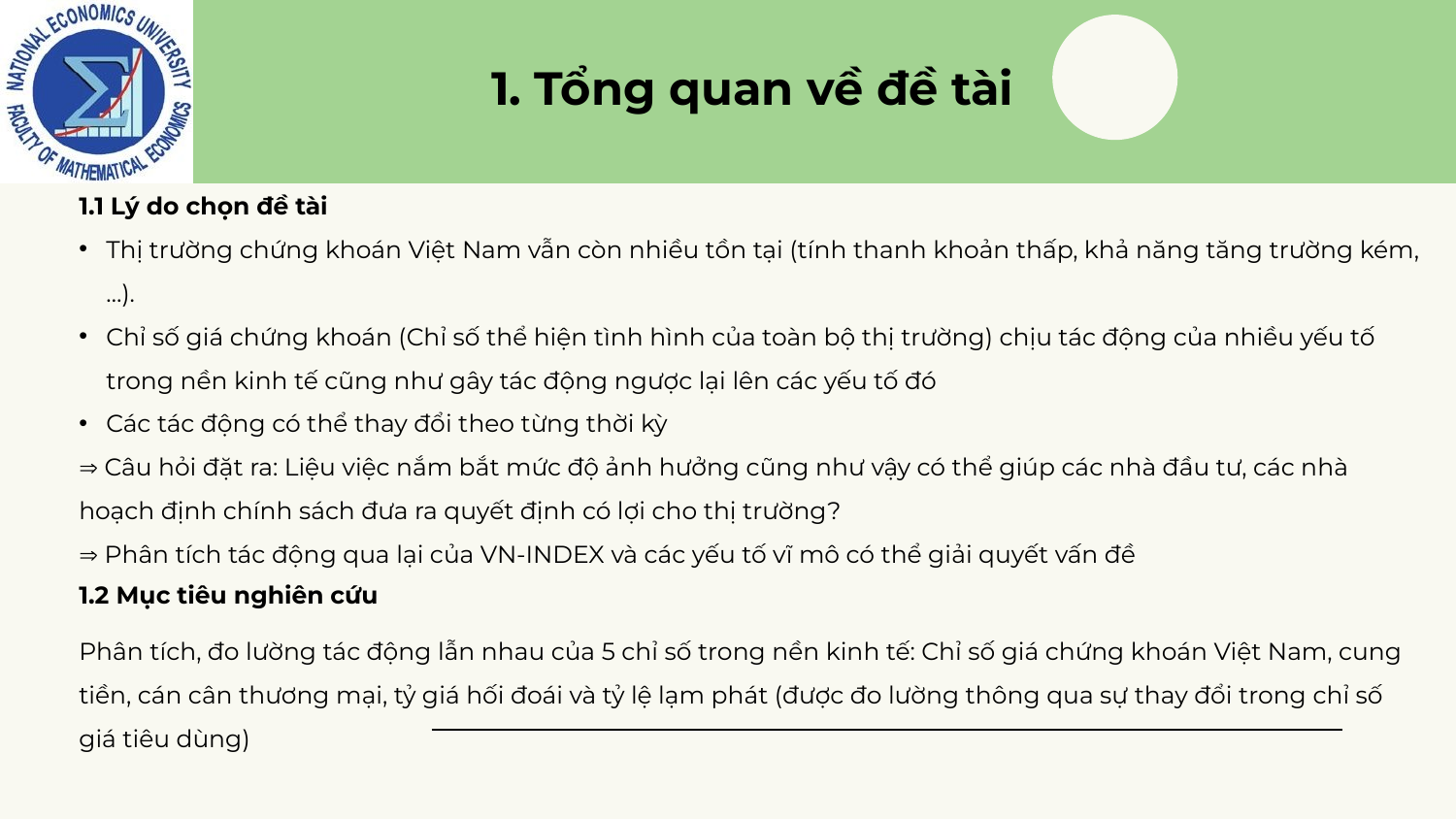

# 1. Tổng quan về đề tài

1.1 Lý do chọn đề tài
Thị trường chứng khoán Việt Nam vẫn còn nhiều tồn tại (tính thanh khoản thấp, khả năng tăng trường kém,…).
Chỉ số giá chứng khoán (Chỉ số thể hiện tình hình của toàn bộ thị trường) chịu tác động của nhiều yếu tố trong nền kinh tế cũng như gây tác động ngược lại lên các yếu tố đó
Các tác động có thể thay đổi theo từng thời kỳ
⇒ Câu hỏi đặt ra: Liệu việc nắm bắt mức độ ảnh hưởng cũng như vậy có thể giúp các nhà đầu tư, các nhà hoạch định chính sách đưa ra quyết định có lợi cho thị trường?
⇒ Phân tích tác động qua lại của VN-INDEX và các yếu tố vĩ mô có thể giải quyết vấn đề
1.2 Mục tiêu nghiên cứu
Phân tích, đo lường tác động lẫn nhau của 5 chỉ số trong nền kinh tế: Chỉ số giá chứng khoán Việt Nam, cung tiền, cán cân thương mại, tỷ giá hối đoái và tỷ lệ lạm phát (được đo lường thông qua sự thay đổi trong chỉ số giá tiêu dùng)